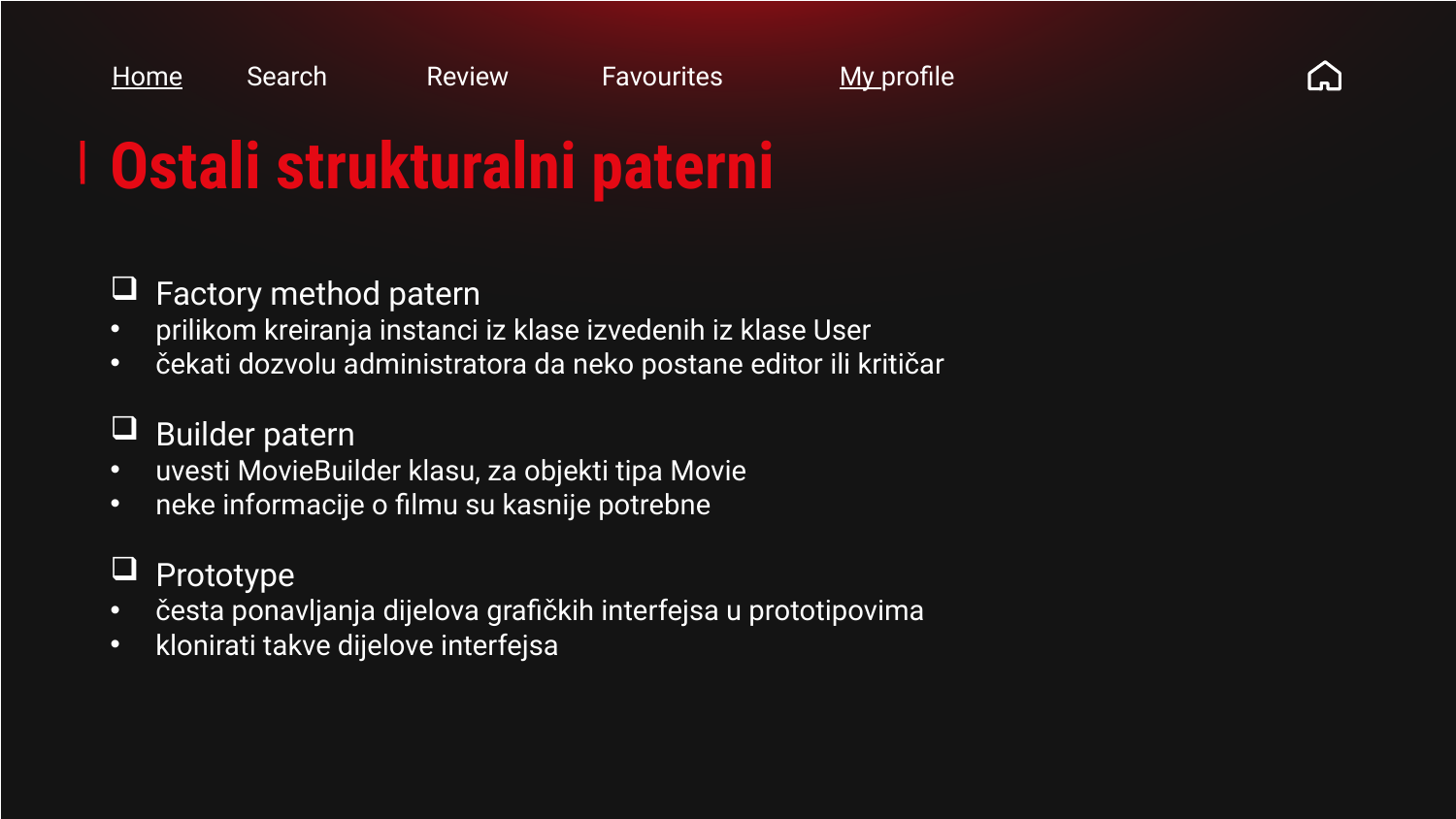

Home
Search
Review
Favourites
My profile

Ostali strukturalni paterni

Factory method patern
prilikom kreiranja instanci iz klase izvedenih iz klase User
čekati dozvolu administratora da neko postane editor ili kritičar

Builder patern
uvesti MovieBuilder klasu, za objekti tipa Movie
neke informacije o filmu su kasnije potrebne

Prototype
česta ponavljanja dijelova grafičkih interfejsa u prototipovima
klonirati takve dijelove interfejsa